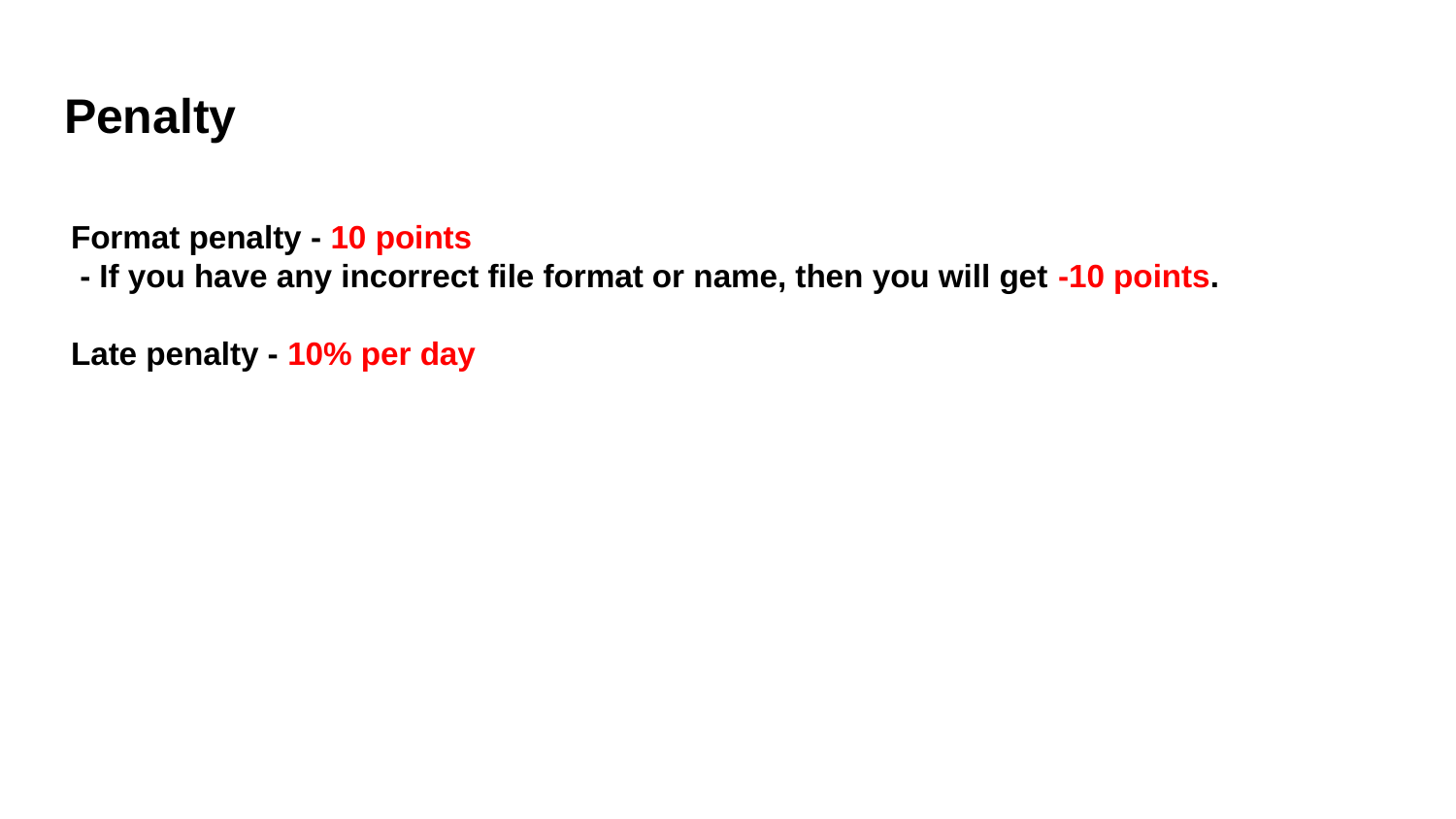

# Penalty
Format penalty - 10 points
 - If you have any incorrect file format or name, then you will get -10 points.

Late penalty - 10% per day